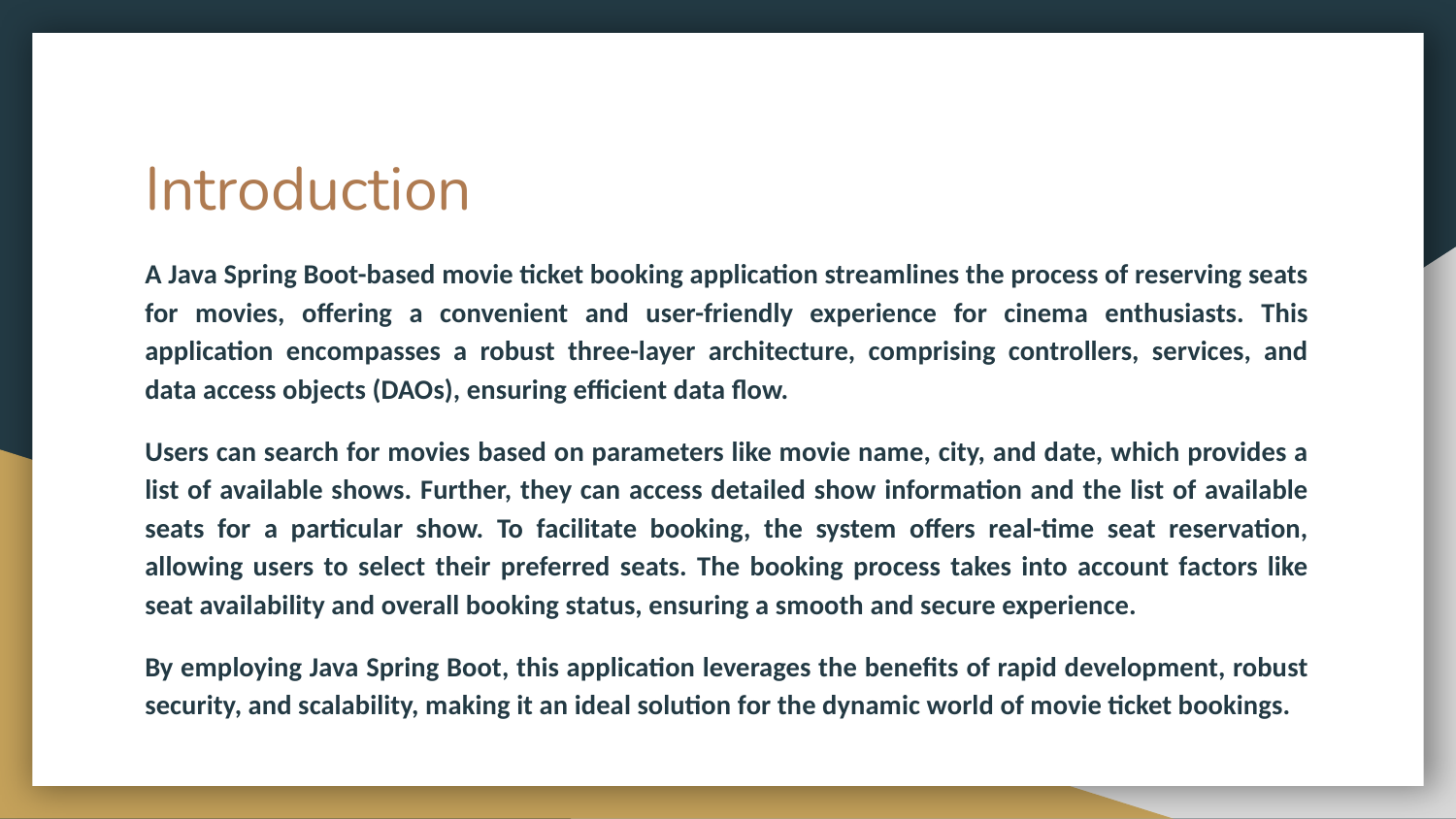

# Introduction
A Java Spring Boot-based movie ticket booking application streamlines the process of reserving seats for movies, offering a convenient and user-friendly experience for cinema enthusiasts. This application encompasses a robust three-layer architecture, comprising controllers, services, and data access objects (DAOs), ensuring efficient data flow.
Users can search for movies based on parameters like movie name, city, and date, which provides a list of available shows. Further, they can access detailed show information and the list of available seats for a particular show. To facilitate booking, the system offers real-time seat reservation, allowing users to select their preferred seats. The booking process takes into account factors like seat availability and overall booking status, ensuring a smooth and secure experience.
By employing Java Spring Boot, this application leverages the benefits of rapid development, robust security, and scalability, making it an ideal solution for the dynamic world of movie ticket bookings.